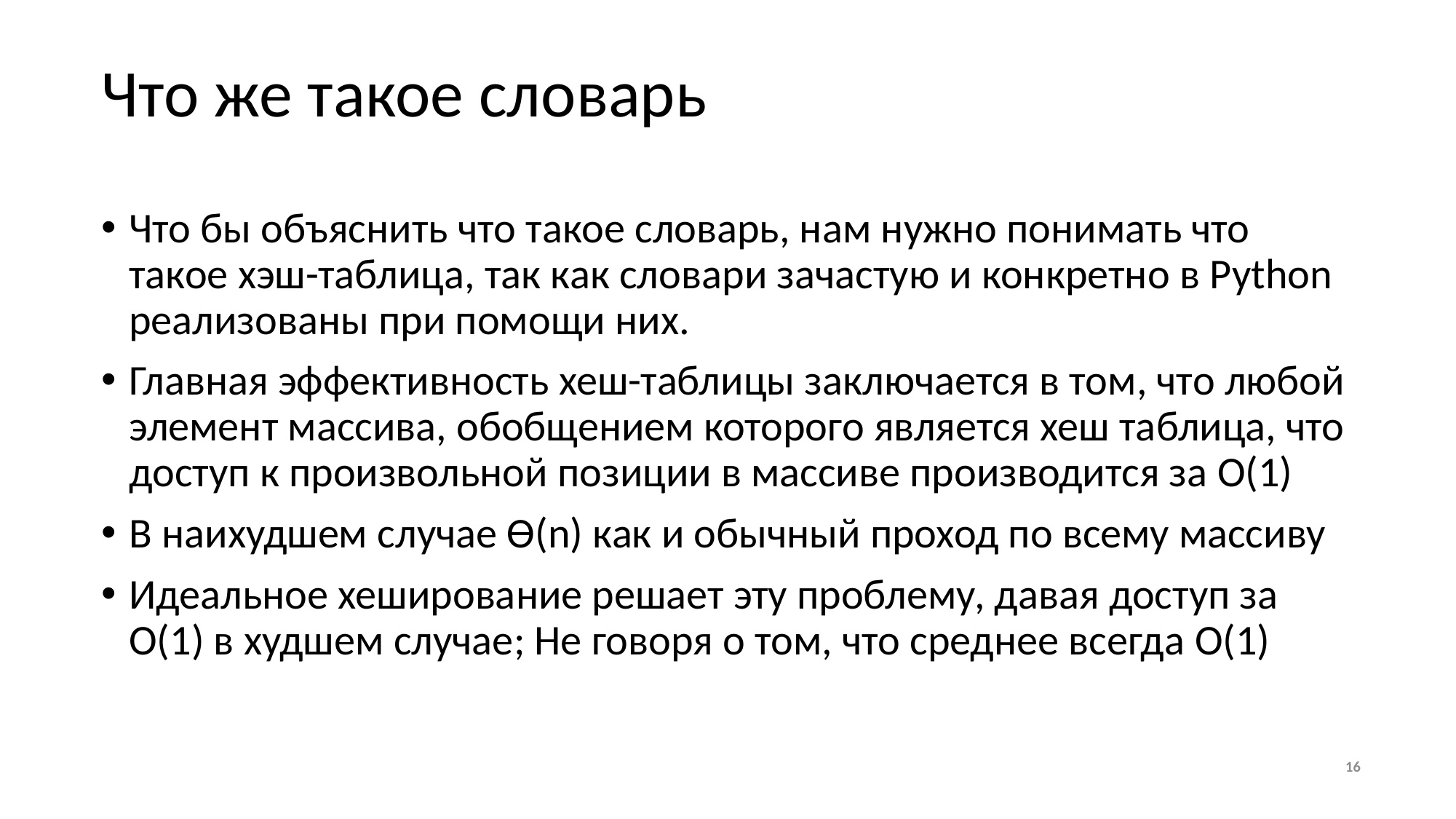

# Что же такое словарь
Что бы объяснить что такое словарь, нам нужно понимать что такое хэш-таблица, так как словари зачастую и конкретно в Python реализованы при помощи них.
Главная эффективность хеш-таблицы заключается в том, что любой элемент массива, обобщением которого является хеш таблица, что доступ к произвольной позиции в массиве производится за O(1)
В наихудшем случае ϴ(n) как и обычный проход по всему массиву
Идеальное хеширование решает эту проблему, давая доступ за O(1) в худшем случае; Не говоря о том, что среднее всегда O(1)

16